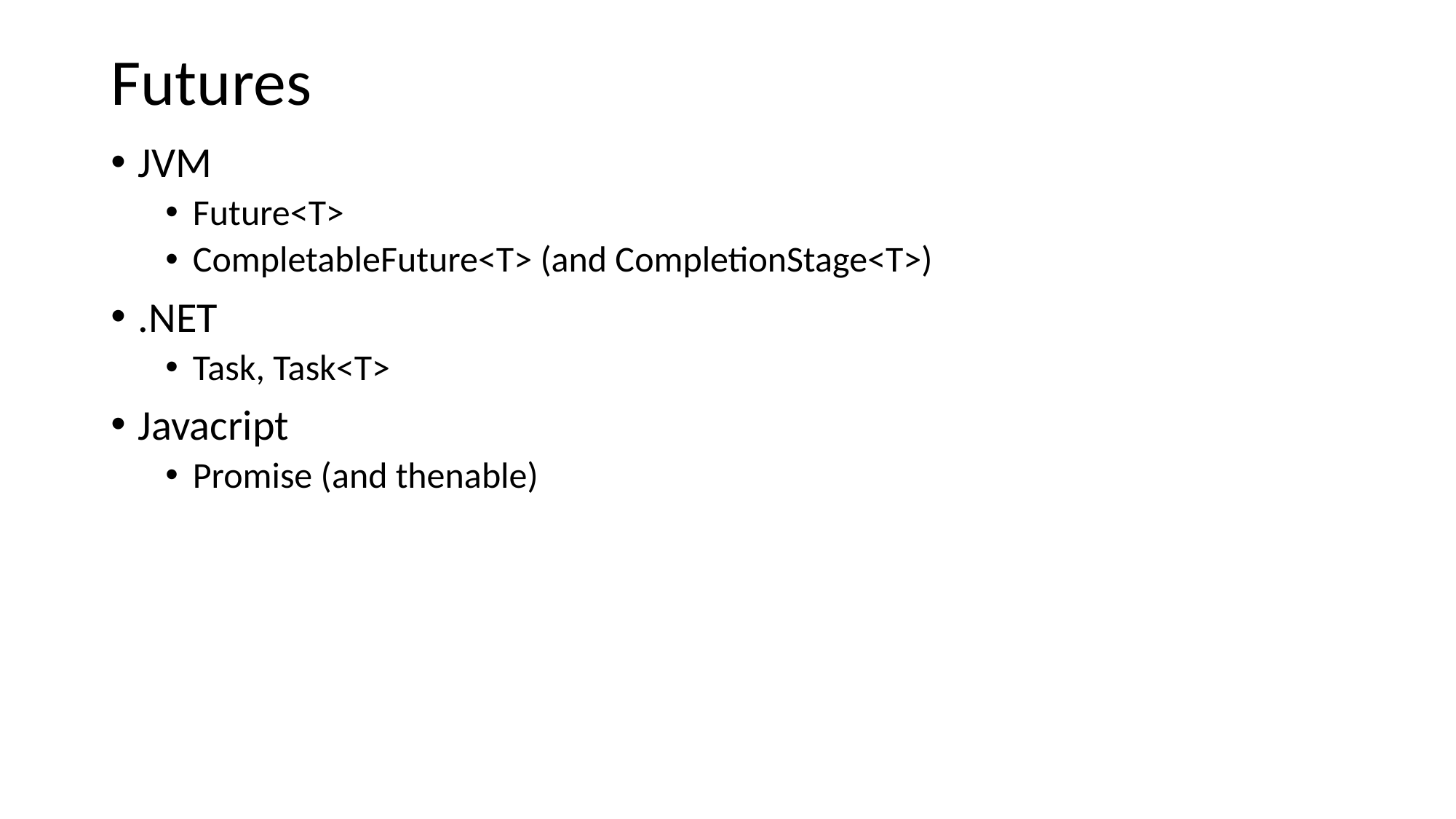

# Futures
JVM
Future<T>
CompletableFuture<T> (and CompletionStage<T>)
.NET
Task, Task<T>
Javacript
Promise (and thenable)